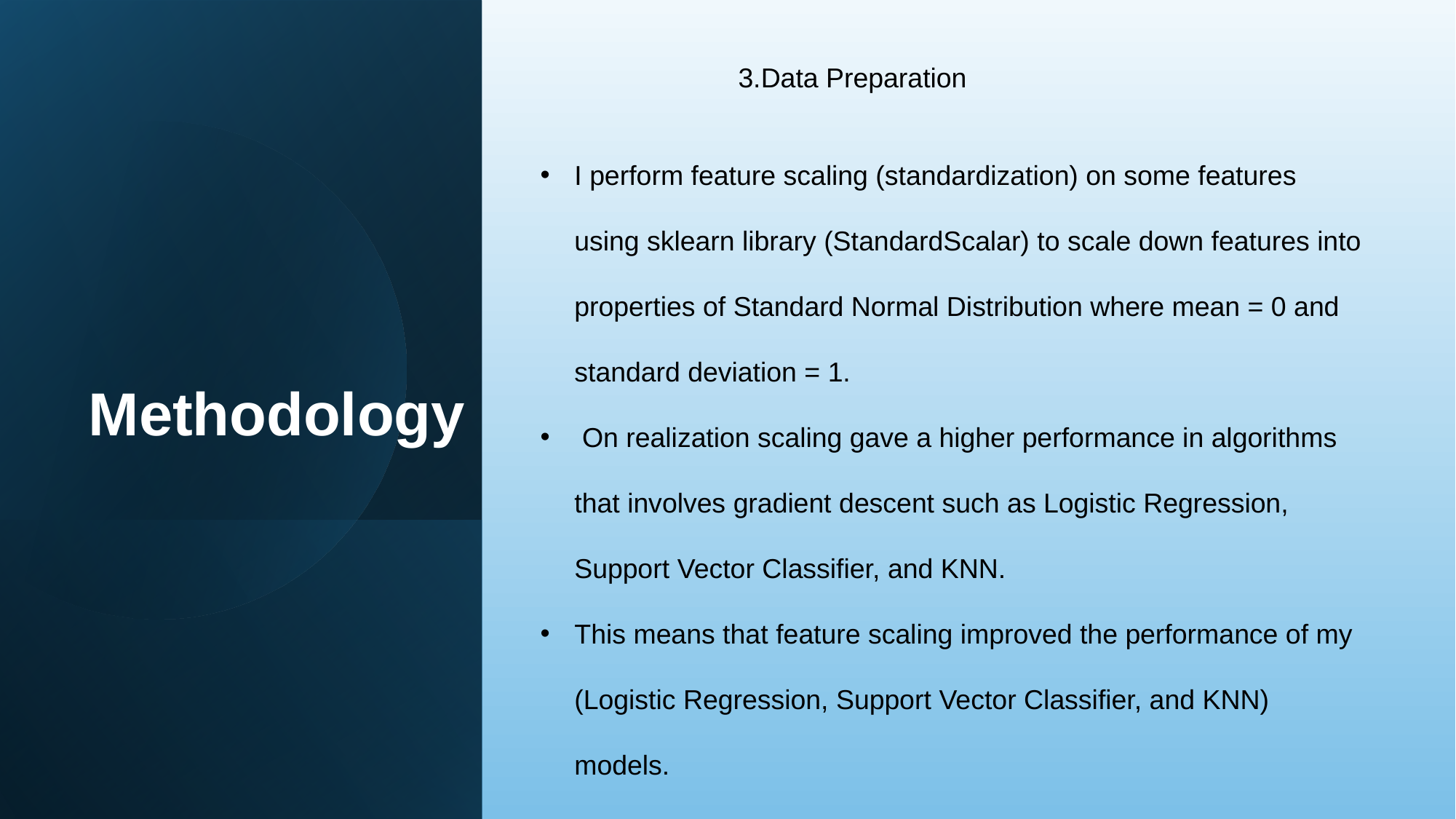

3.Data Preparation

I perform feature scaling (standardization) on some features using sklearn library (StandardScalar) to scale down features into properties of Standard Normal Distribution where mean = 0 and standard deviation = 1.
 On realization scaling gave a higher performance in algorithms that involves gradient descent such as Logistic Regression, Support Vector Classifier, and KNN.
This means that feature scaling improved the performance of my (Logistic Regression, Support Vector Classifier, and KNN) models.

Methodology